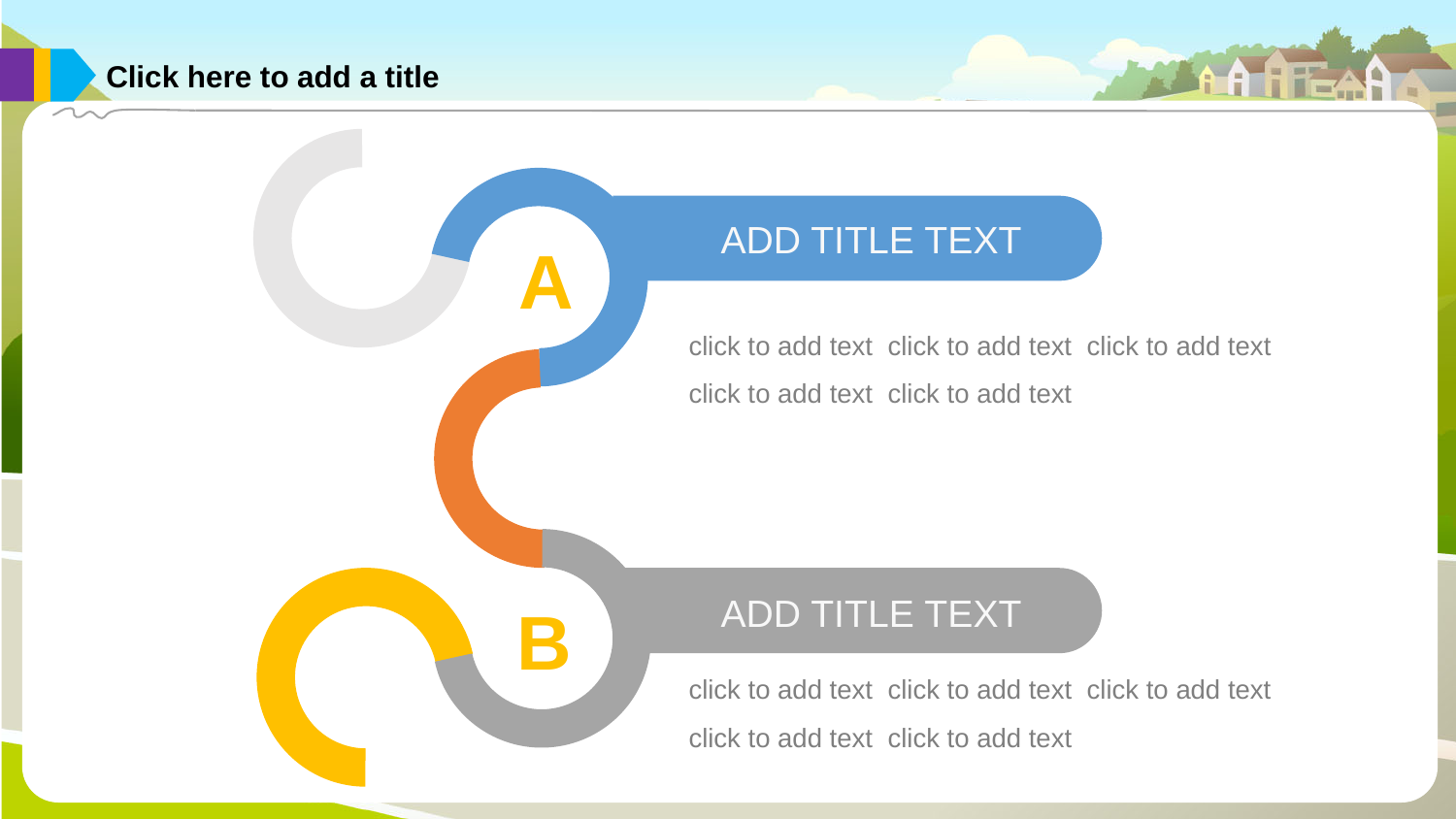

Click here to add a title

ADD TITLE TEXT
A
click to add text  click to add text  click to add text  click to add text  click to add text

ADD TITLE TEXT
B
click to add text  click to add text  click to add text  click to add text  click to add text